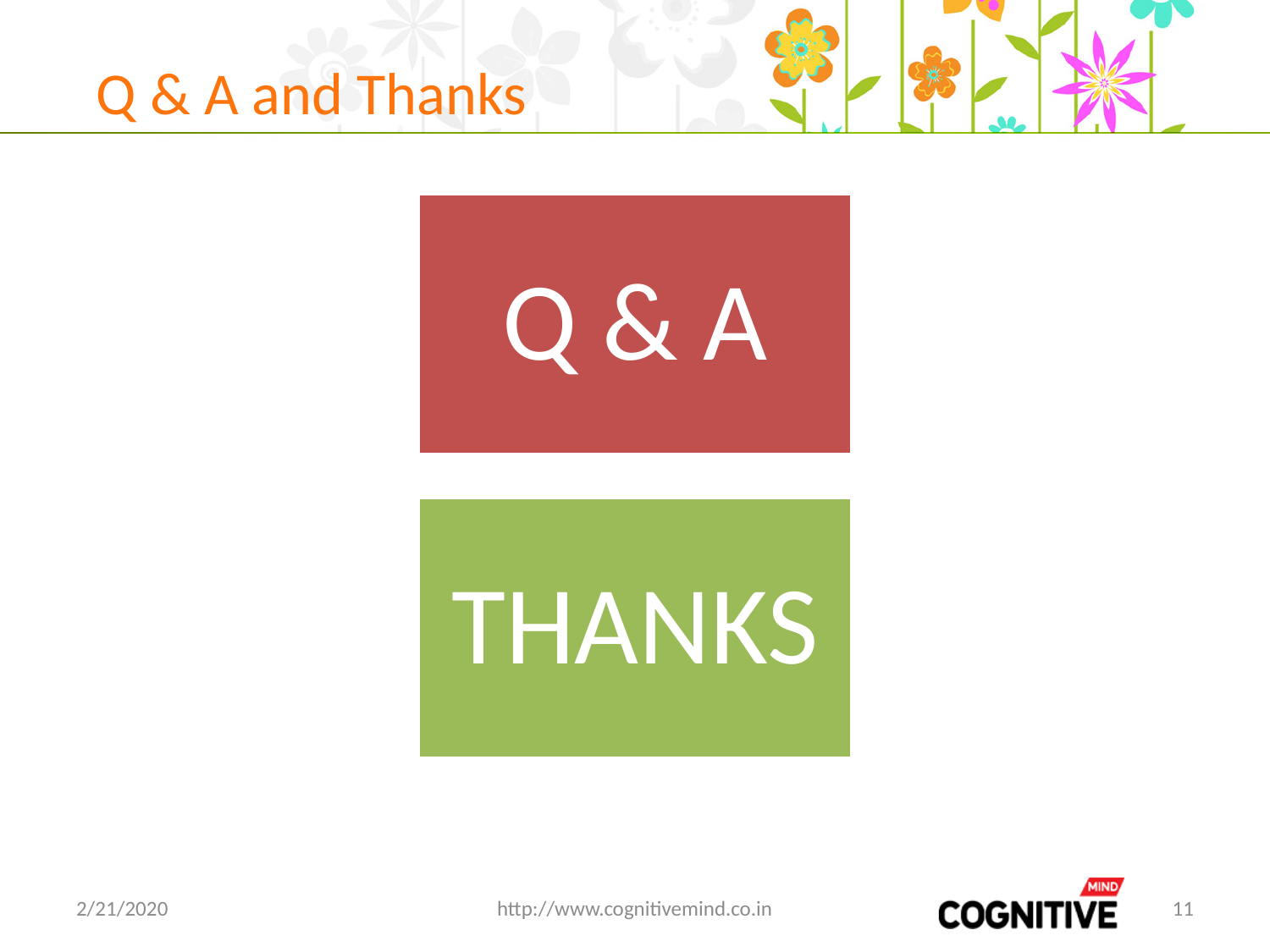

# Q & A and Thanks

Q & A
THANKS
2/21/2020
http://www.cognitivemind.co.in
11